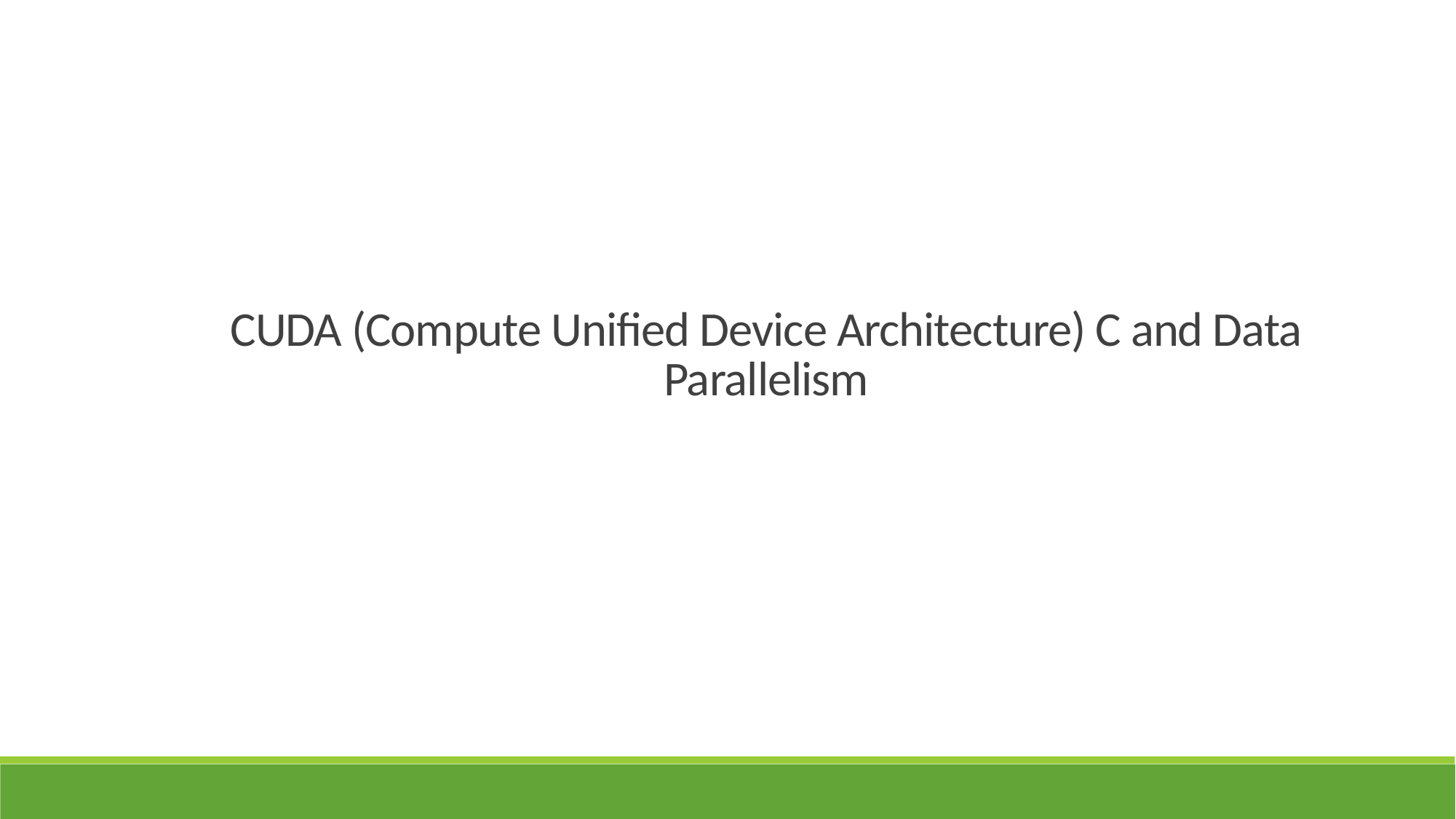

CUDA (Compute Unified Device Architecture) C and Data Parallelism